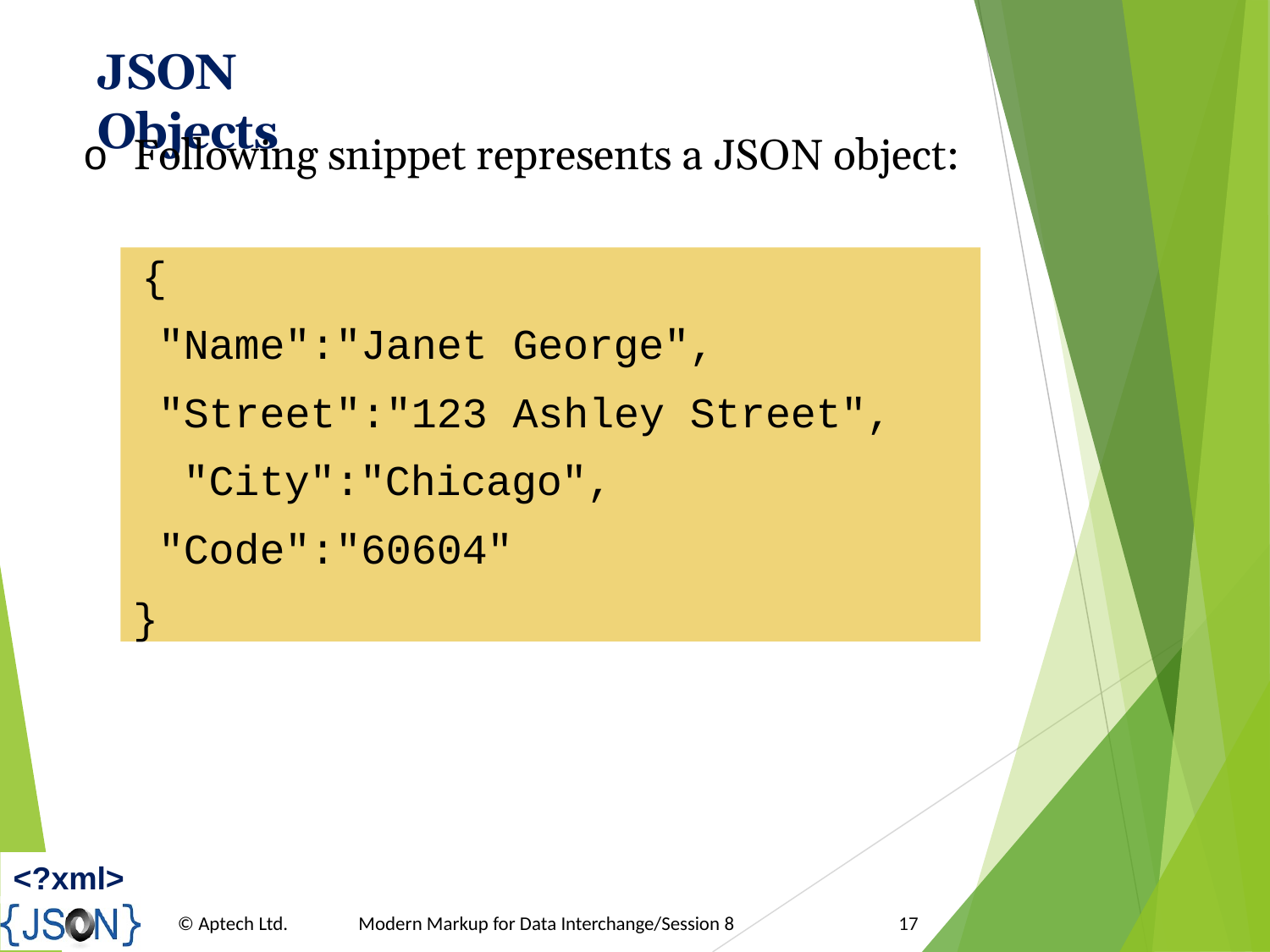

# JSON Objects
o Following snippet represents a JSON object:
{
"Name":"Janet George",  "Street":"123 Ashley Street",  "City":"Chicago",
"Code":"60604"
}
<?xml>
© Aptech Ltd.
Modern Markup for Data Interchange/Session 8
17